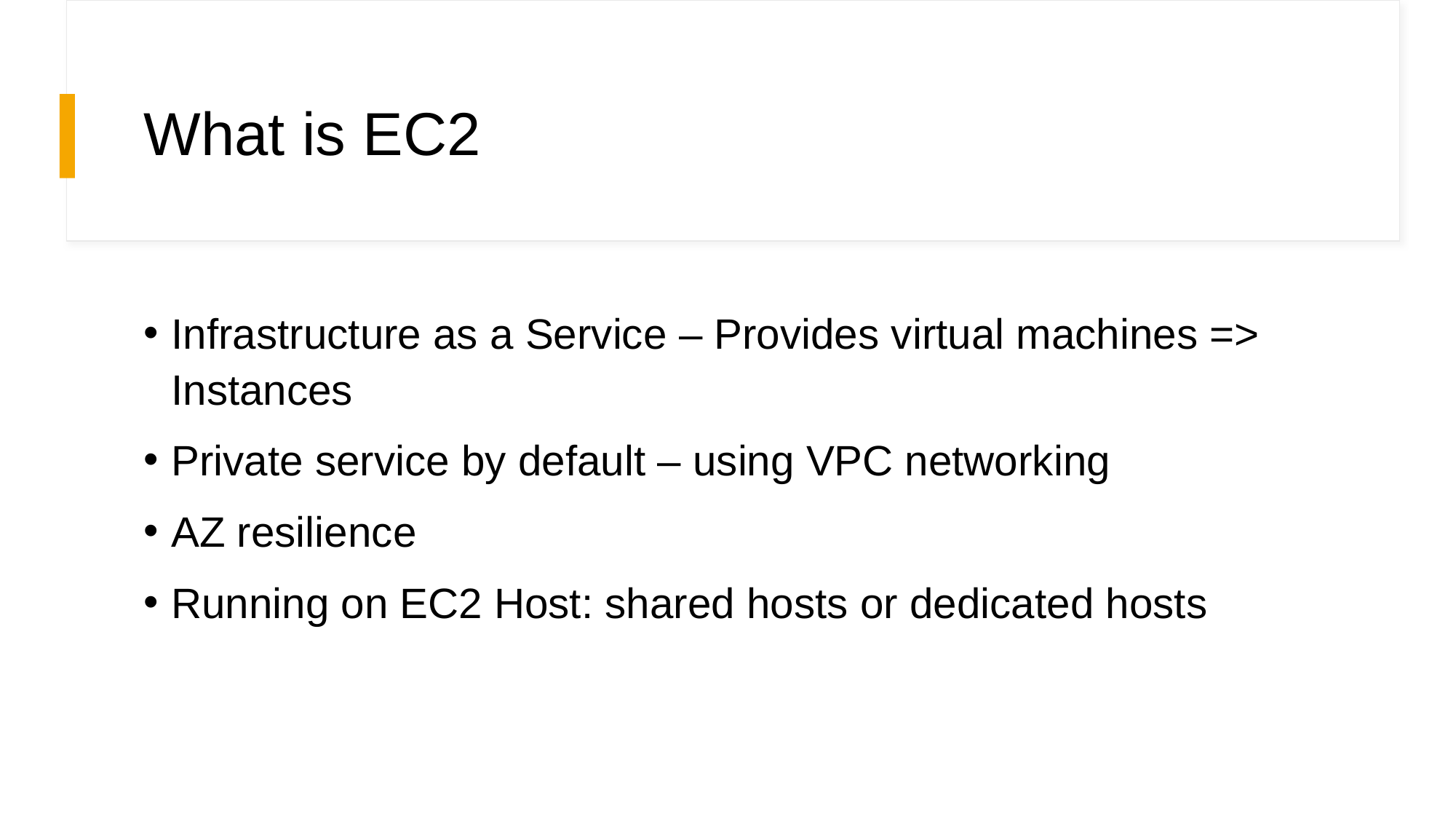

# What is EC2
Infrastructure as a Service – Provides virtual machines => Instances
Private service by default – using VPC networking
AZ resilience
Running on EC2 Host: shared hosts or dedicated hosts